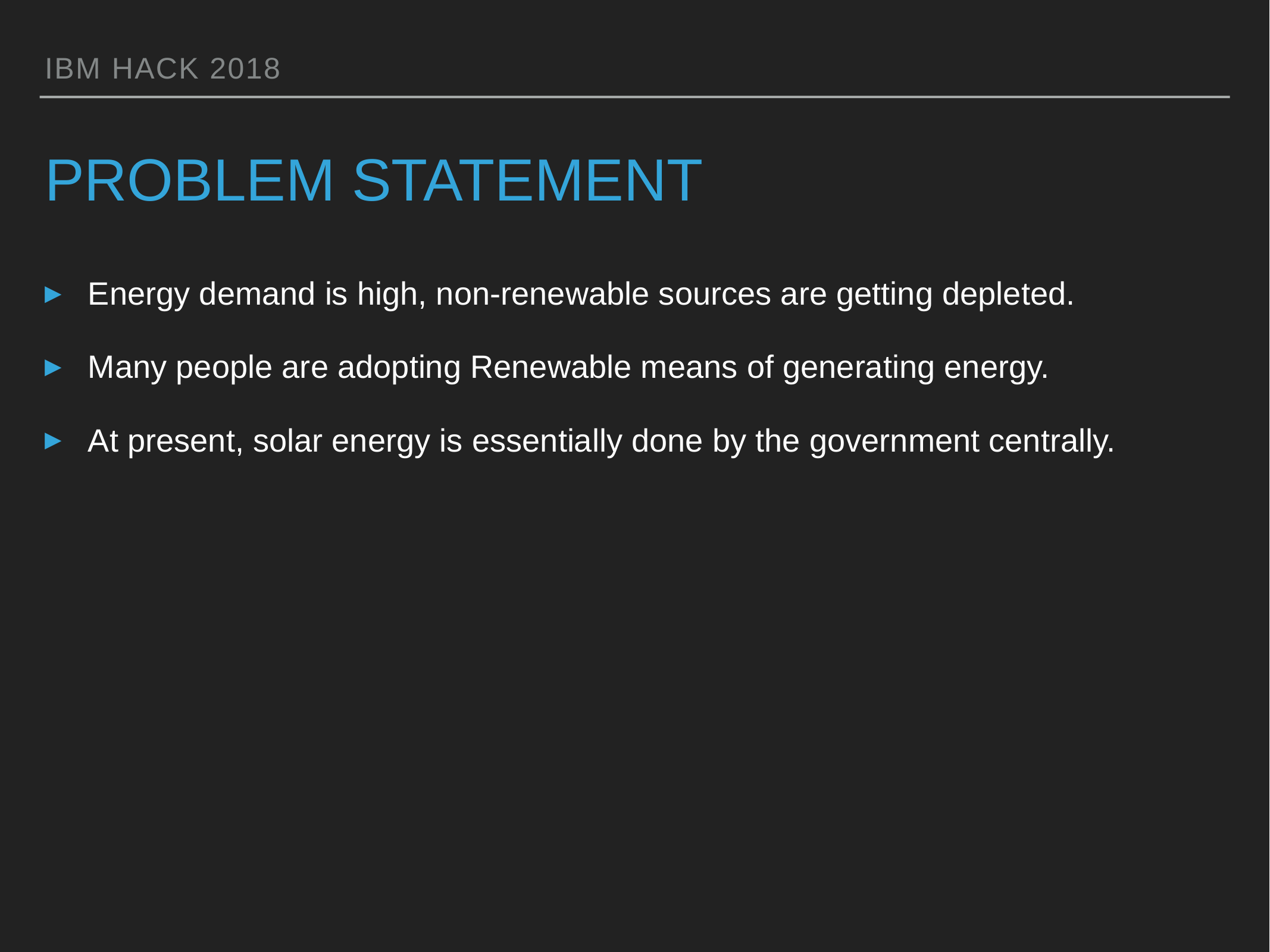

IBM HACK 2018
# Problem statement
Energy demand is high, non-renewable sources are getting depleted.
Many people are adopting Renewable means of generating energy.
At present, solar energy is essentially done by the government centrally.